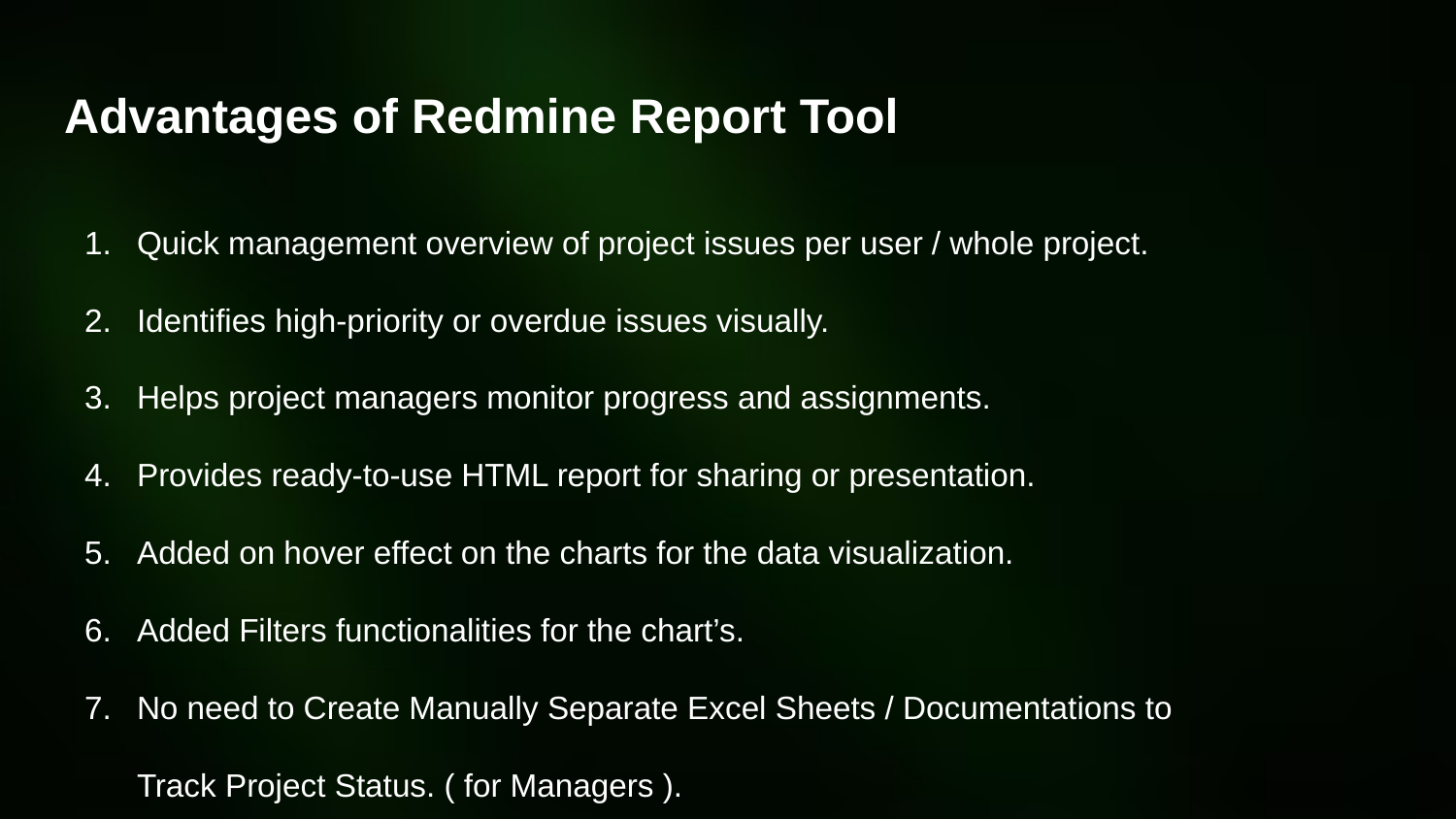

# Advantages of Redmine Report Tool
Quick management overview of project issues per user / whole project.
Identifies high-priority or overdue issues visually.
Helps project managers monitor progress and assignments.
Provides ready-to-use HTML report for sharing or presentation.
Added on hover effect on the charts for the data visualization.
Added Filters functionalities for the chart’s.
No need to Create Manually Separate Excel Sheets / Documentations to
Track Project Status. ( for Managers ).